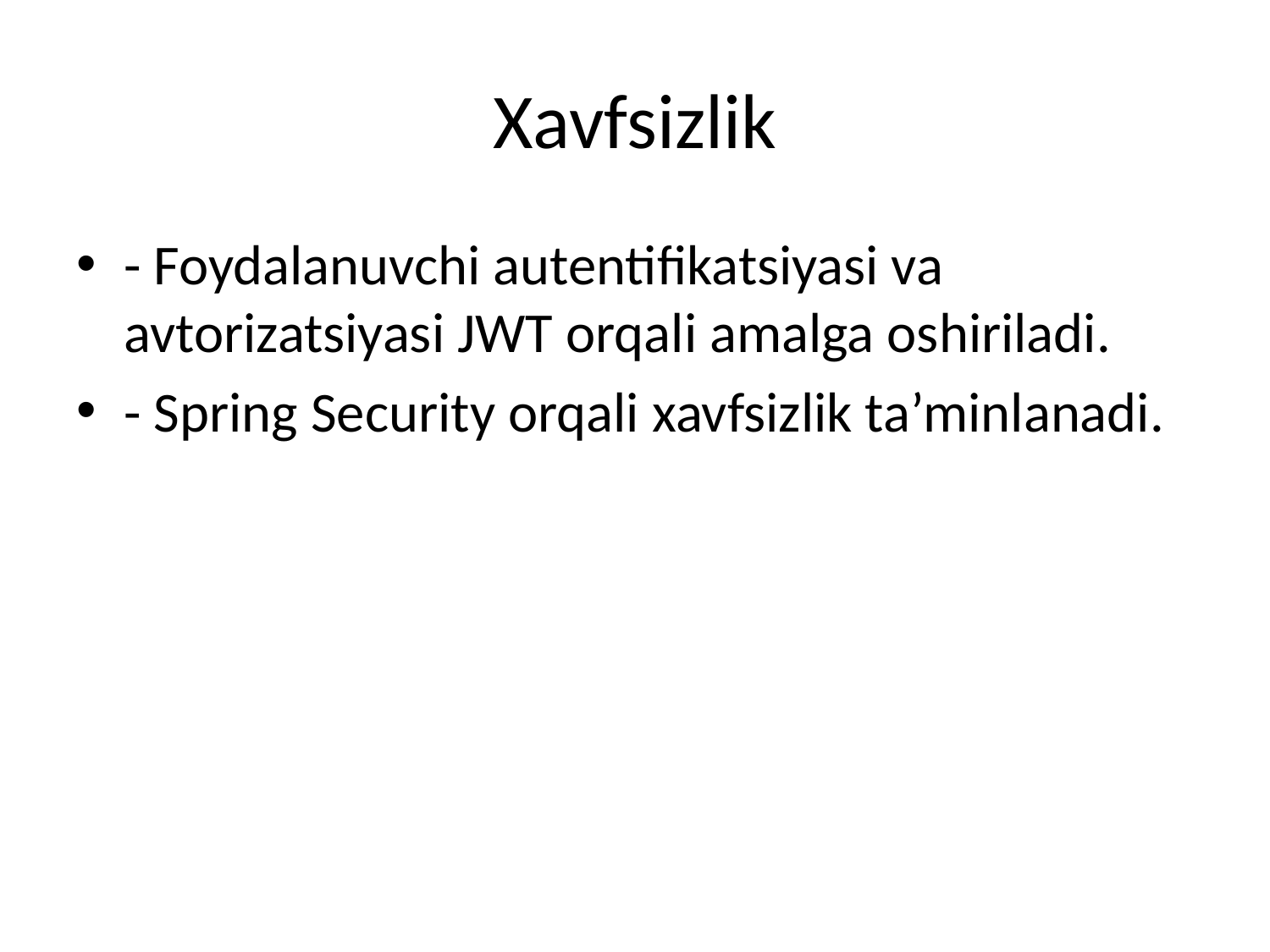

# Xavfsizlik
- Foydalanuvchi autentifikatsiyasi va avtorizatsiyasi JWT orqali amalga oshiriladi.
- Spring Security orqali xavfsizlik ta’minlanadi.